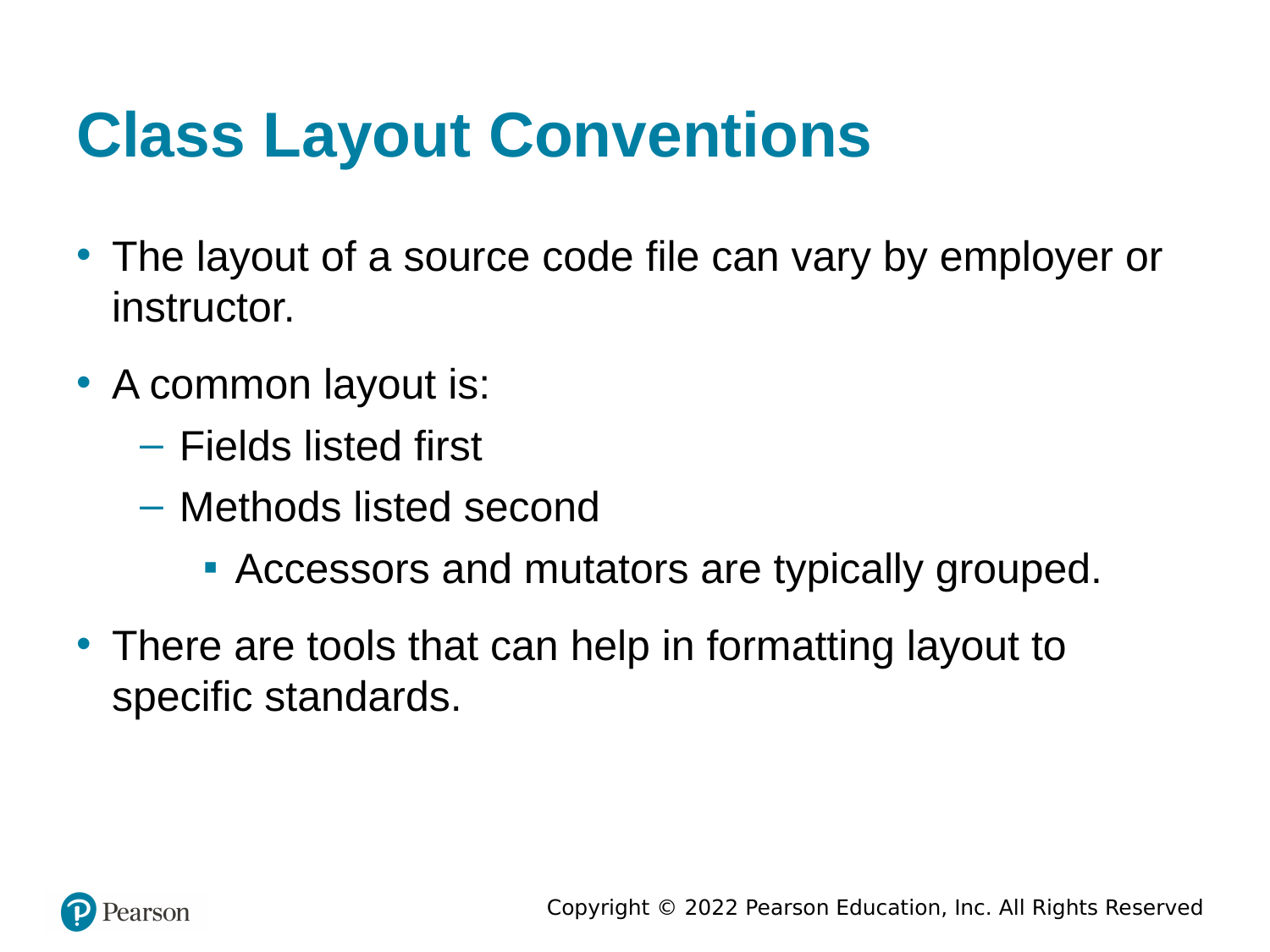

# Class Layout Conventions
The layout of a source code file can vary by employer or instructor.
A common layout is:
Fields listed first
Methods listed second
Accessors and mutators are typically grouped.
There are tools that can help in formatting layout to specific standards.